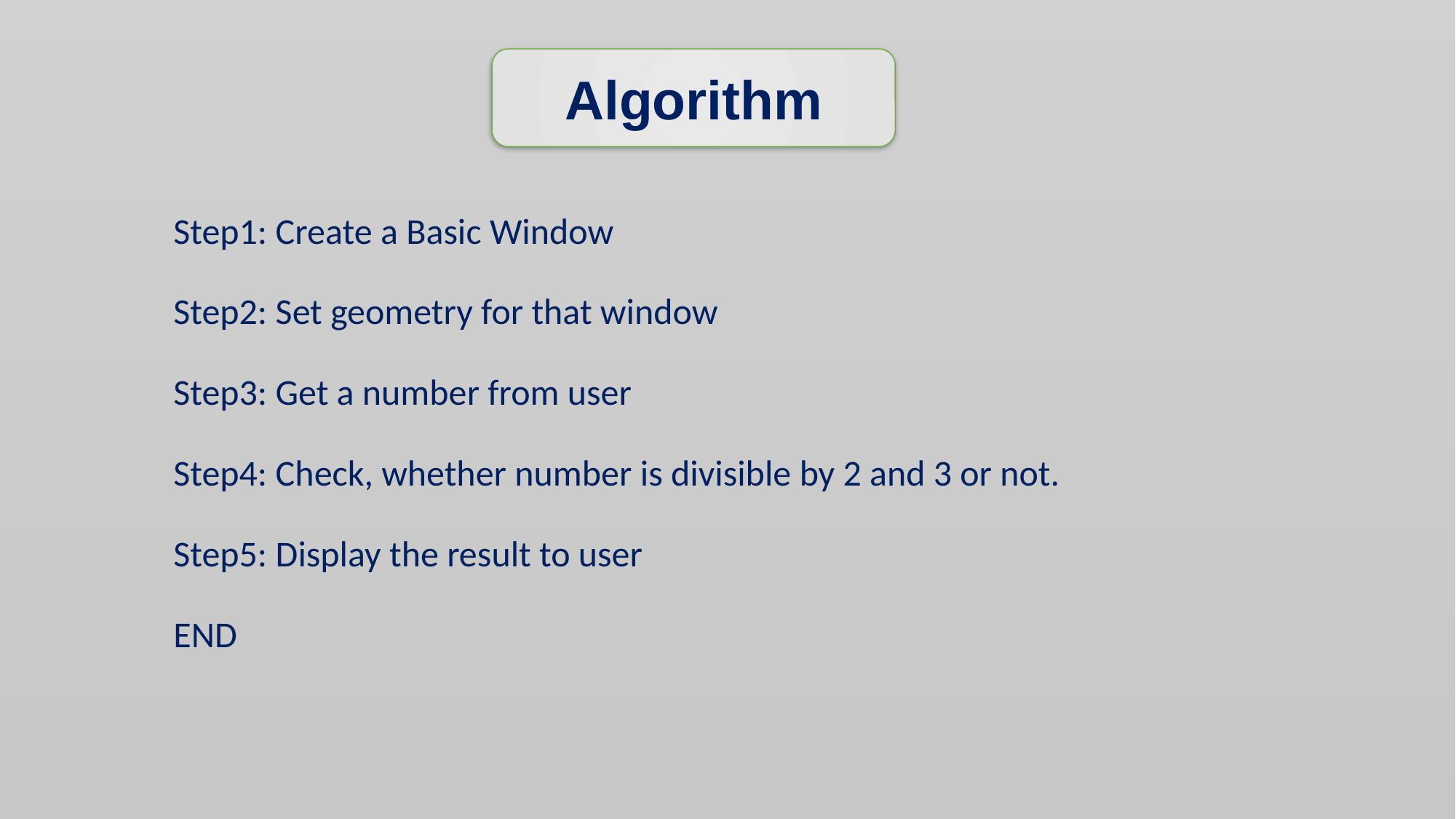

Algorithm
# Step1: Create a Basic Window
Step2: Set geometry for that window
Step3: Get a number from user
Step4: Check, whether number is divisible by 2 and 3 or not.
Step5: Display the result to user
END